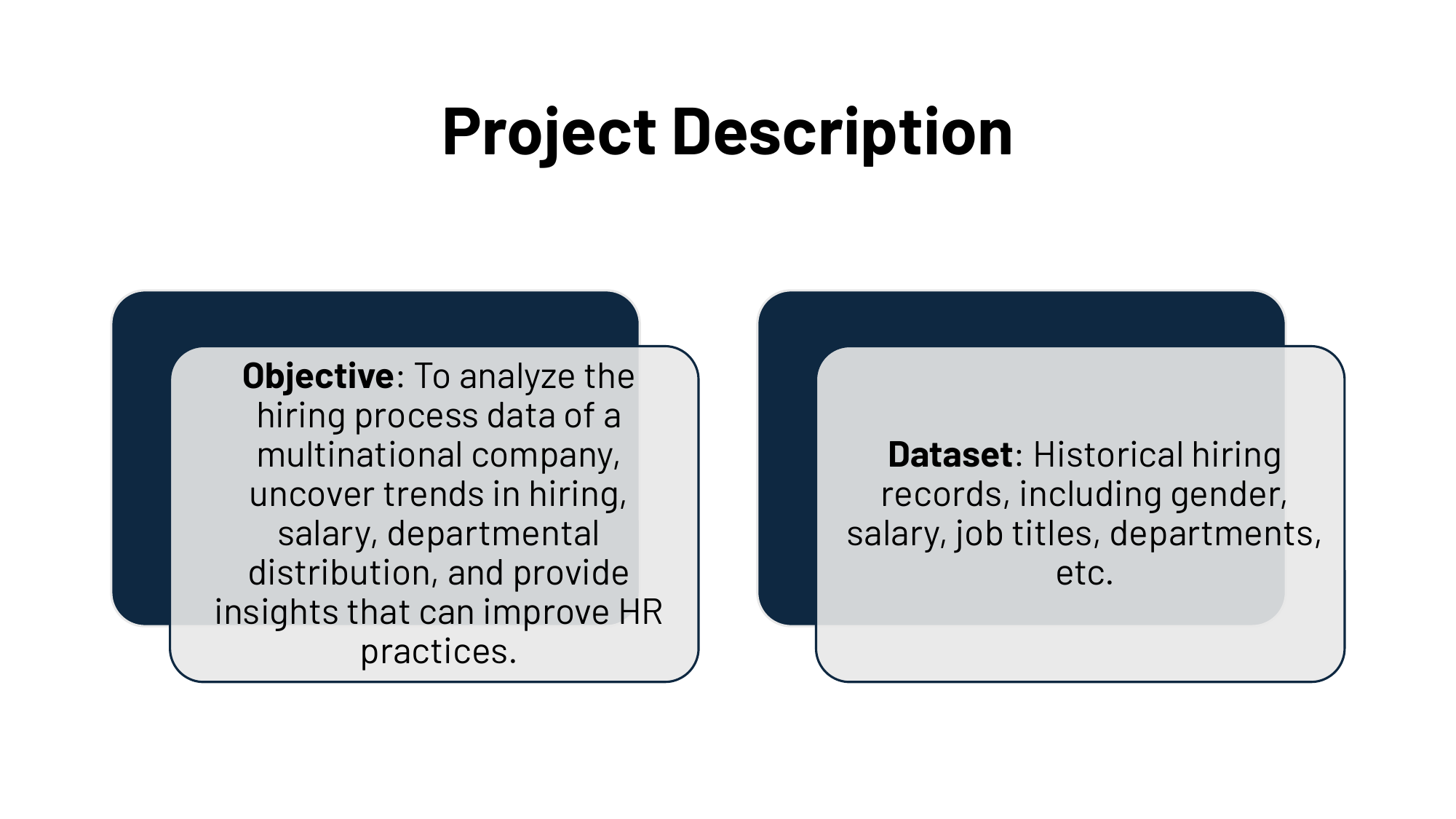

# Project Description
Objective: To analyze the hiring process data of a multinational company, uncover trends in hiring, salary, departmental distribution, and provide insights that can improve HR practices.
Dataset: Historical hiring records, including gender, salary, job titles, departments, etc.